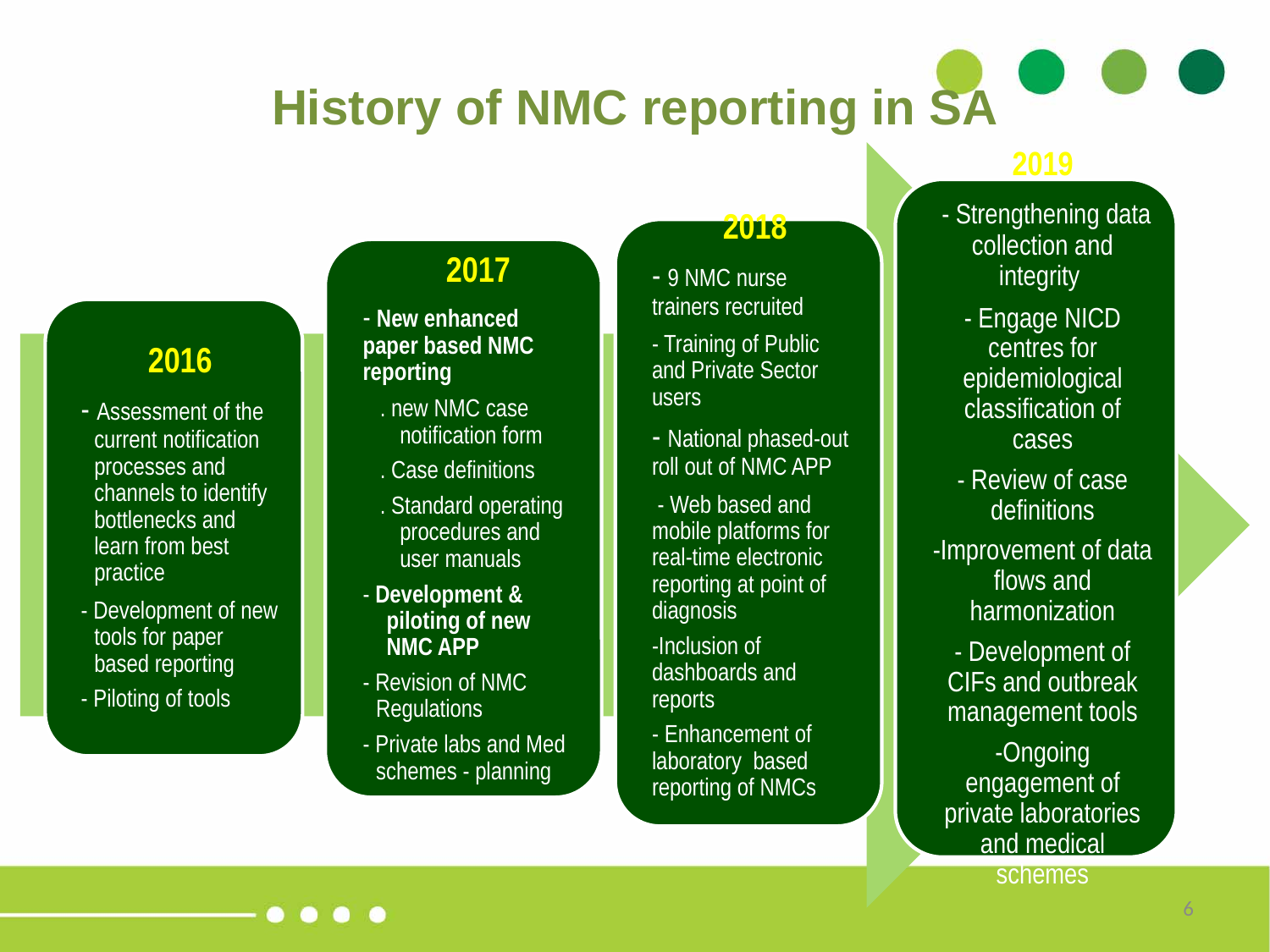

History of NMC reporting in SA

2016
- Assessment of the current notification processes and channels to identify bottlenecks and learn from best practice
- Development of new tools for paper based reporting
- Piloting of tools
  2017
- New enhanced paper based NMC reporting
   . new NMC case notification form
   . Case definitions
   . Standard operating procedures and user manuals
- Development & piloting of new NMC APP
- Revision of NMC Regulations
- Private labs and Med schemes - planning
2018
- 9 NMC nurse trainers recruited
- Training of Public and Private Sector users
- National phased-out roll out of NMC APP
 - Web based and mobile platforms for real-time electronic reporting at point of diagnosis
-Inclusion of dashboards and reports
- Enhancement of laboratory  based reporting of NMCs

2019
 - Strengthening data collection and integrity
- Engage NICD centres for epidemiological classification of cases
- Review of case definitions
-Improvement of data flows and harmonization
- Development of CIFs and outbreak management tools
-Ongoing engagement of private laboratories and medical schemes

6